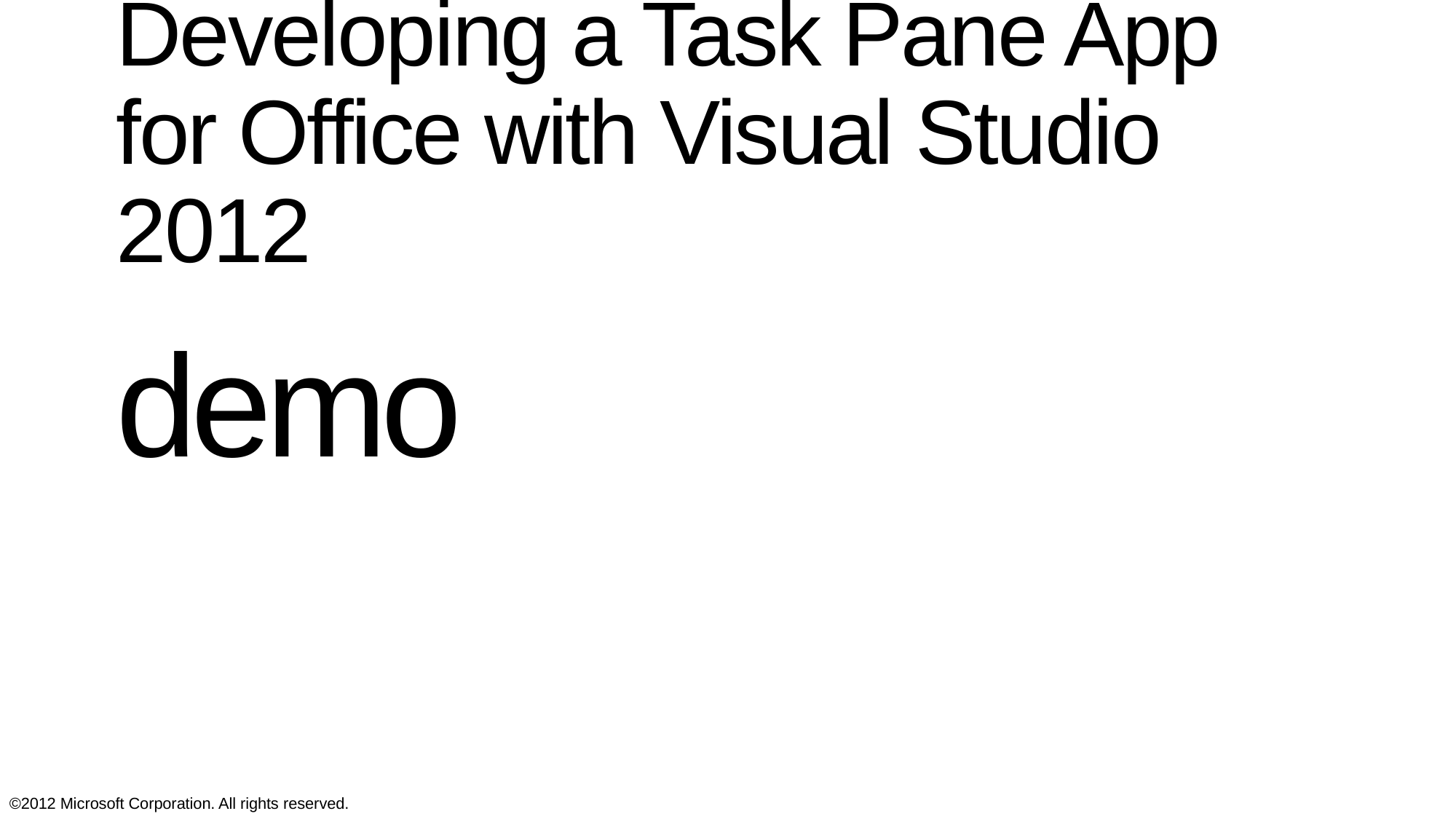

Developing a Task Pane App for Office with Visual Studio 2012
demo